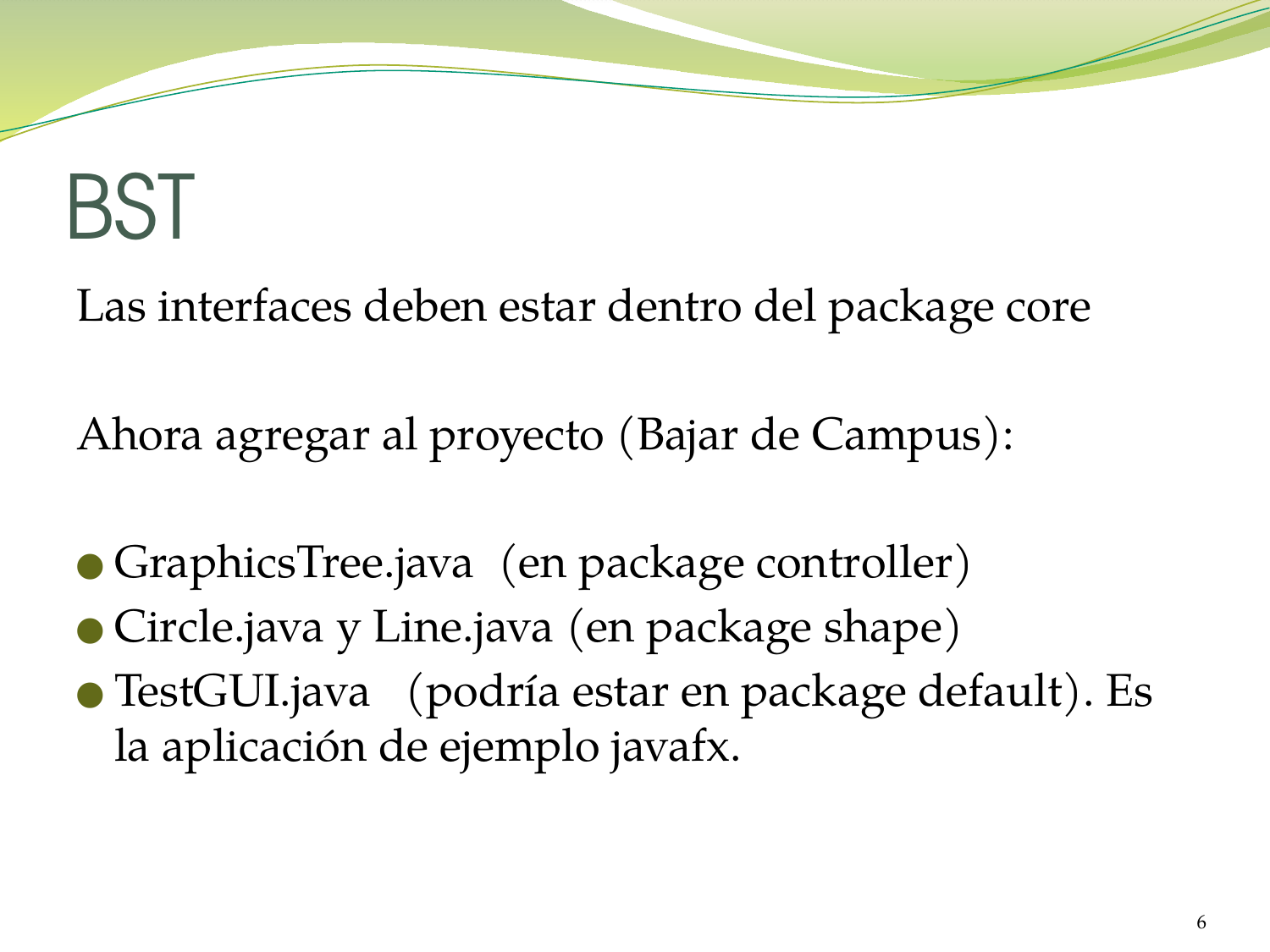

# BST
Las interfaces deben estar dentro del package core

Ahora agregar al proyecto (Bajar de Campus):

GraphicsTree.java  (en package controller)
Circle.java y Line.java (en package shape)
TestGUI.java   (podría estar en package default). Es la aplicación de ejemplo javafx.

6